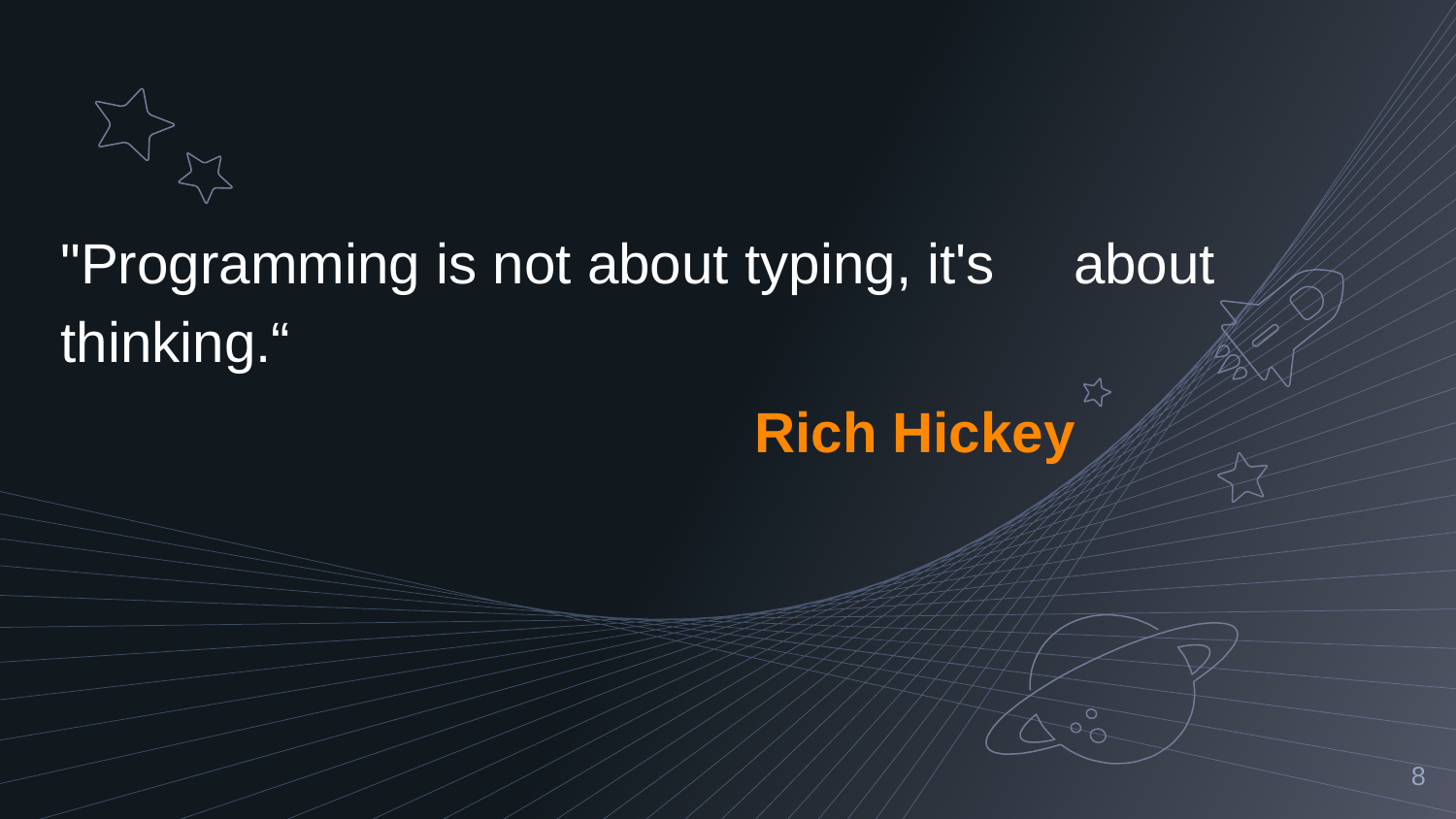

"Programming is not about typing, it's     about thinking.“
                                            Rich Hickey

8